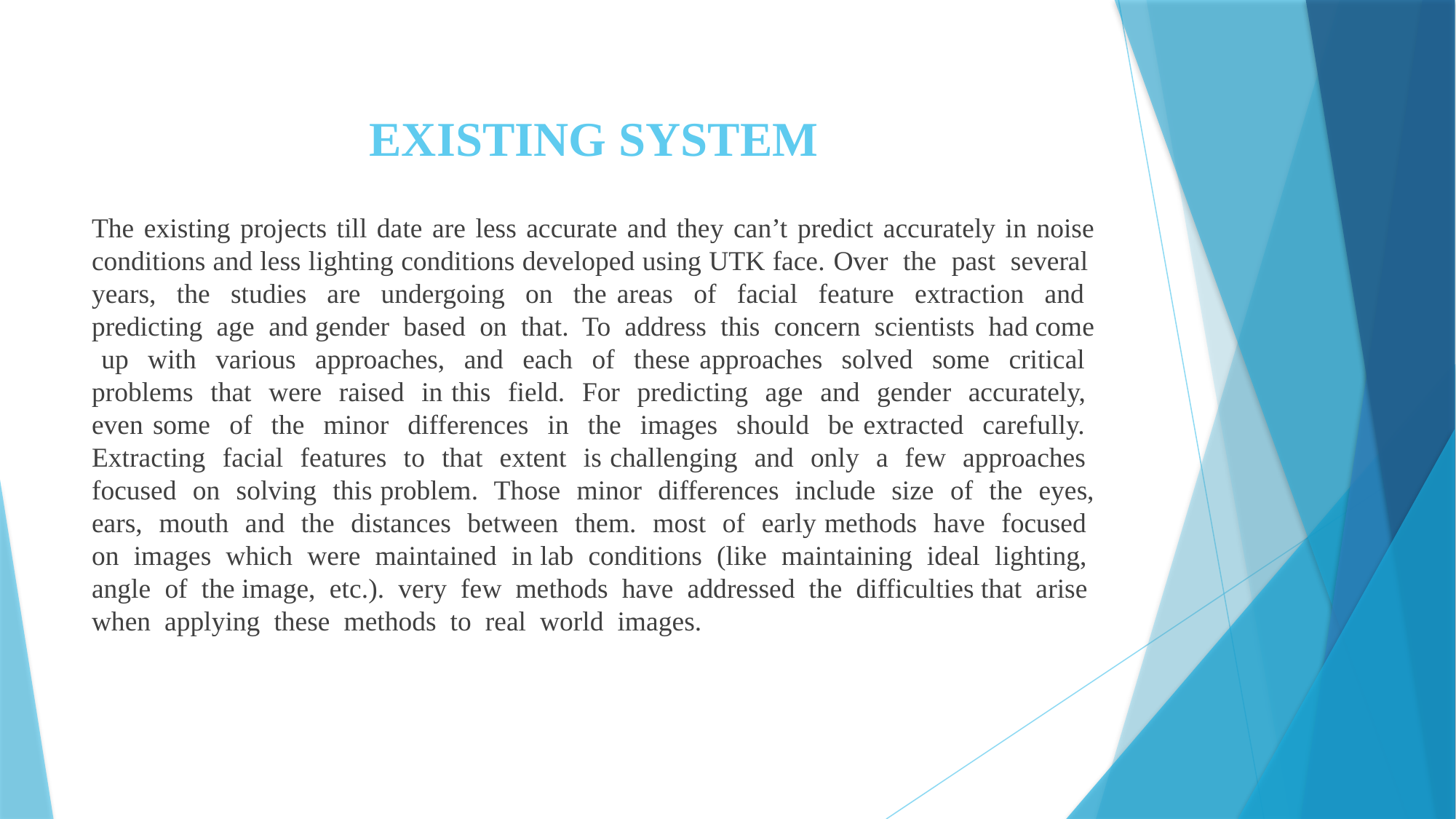

# EXISTING SYSTEM
The existing projects till date are less accurate and they can’t predict accurately in noise conditions and less lighting conditions developed using UTK face. Over  the  past  several  years,  the  studies  are  undergoing  on  the areas  of  facial  feature  extraction  and  predicting  age  and gender  based  on  that.  To  address  this  concern  scientists  had come  up  with  various  approaches,  and  each  of  these approaches  solved  some  critical  problems  that  were  raised  in this  field.  For  predicting  age  and  gender  accurately,  even some  of  the  minor  differences  in  the  images  should  be extracted  carefully.  Extracting  facial  features  to  that  extent  is challenging  and  only  a  few  approaches  focused  on  solving  this problem.  Those  minor  differences  include  size  of  the  eyes, ears,  mouth  and  the  distances  between  them.  most  of  early methods  have  focused  on  images  which  were  maintained  in lab  conditions  (like  maintaining  ideal  lighting,  angle  of  the image,  etc.).  very  few  methods  have  addressed  the  difficulties that  arise  when  applying  these  methods  to  real  world  images.